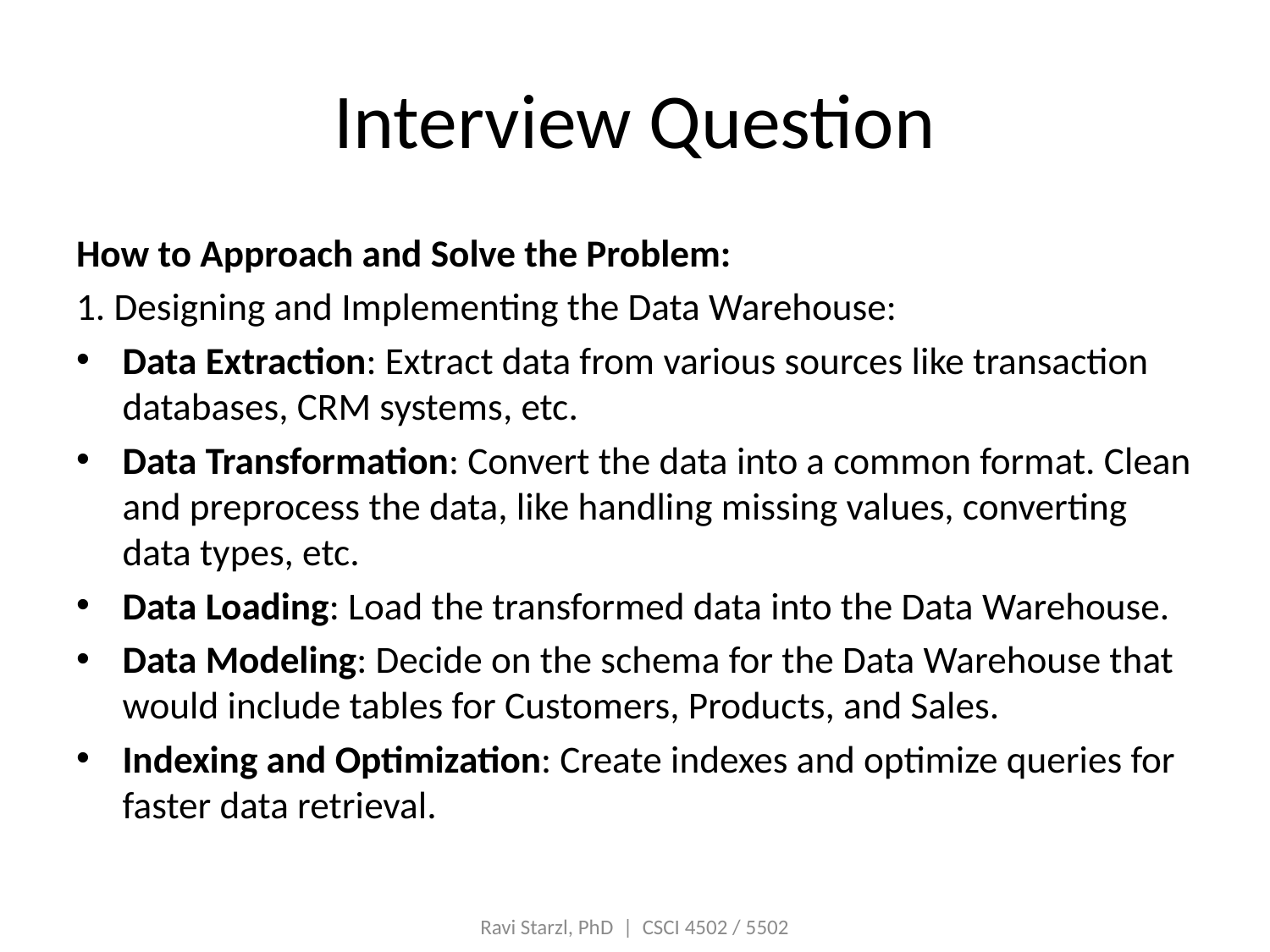

# Interview Question
How to Approach and Solve the Problem:
1. Designing and Implementing the Data Warehouse:
Data Extraction: Extract data from various sources like transaction databases, CRM systems, etc.
Data Transformation: Convert the data into a common format. Clean and preprocess the data, like handling missing values, converting data types, etc.
Data Loading: Load the transformed data into the Data Warehouse.
Data Modeling: Decide on the schema for the Data Warehouse that would include tables for Customers, Products, and Sales.
Indexing and Optimization: Create indexes and optimize queries for faster data retrieval.

Ravi Starzl, PhD  |  CSCI 4502 / 5502